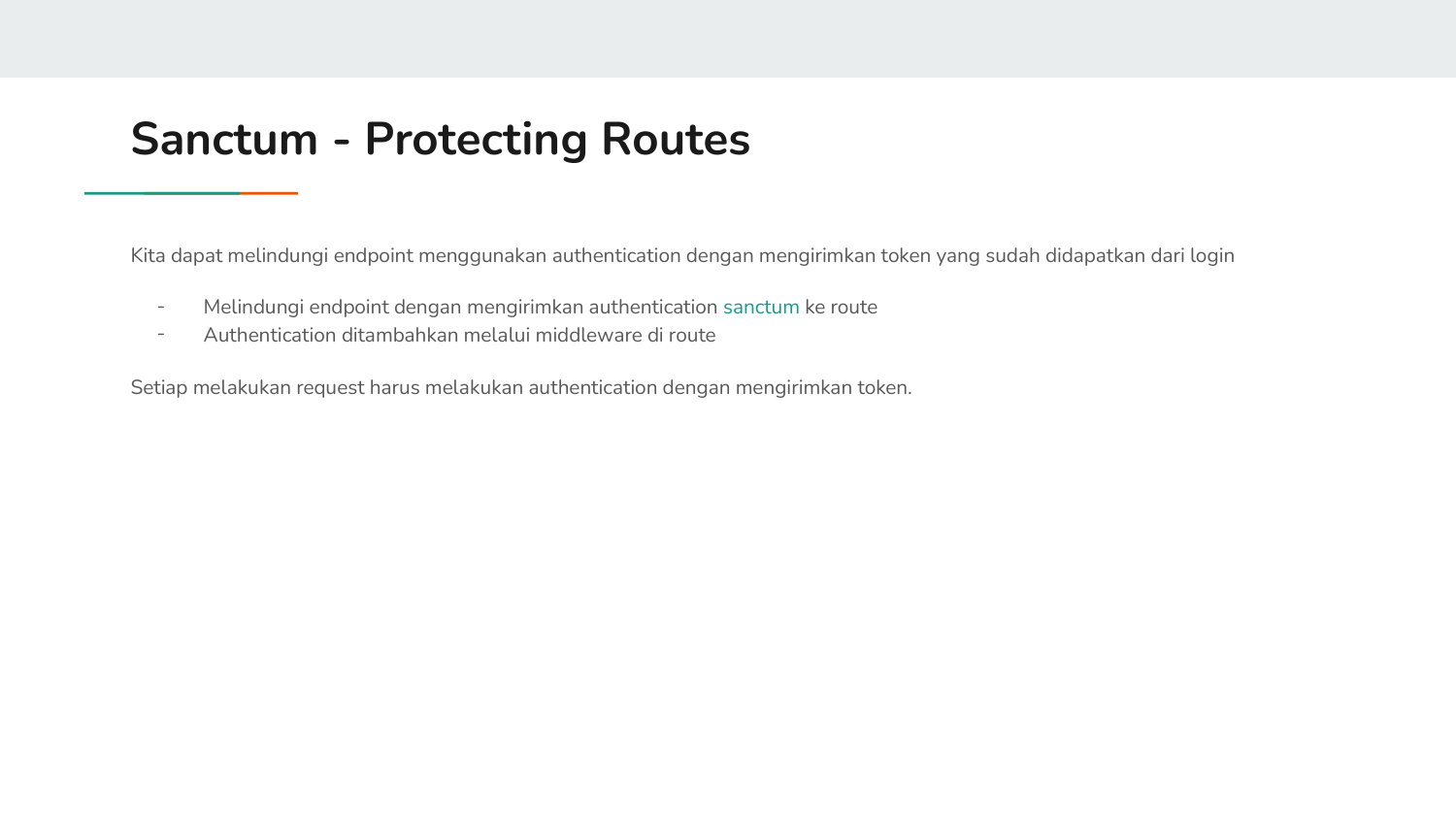

# Sanctum - Protecting Routes
Kita dapat melindungi endpoint menggunakan authentication dengan mengirimkan token yang sudah didapatkan dari login
Melindungi endpoint dengan mengirimkan authentication sanctum ke route
Authentication ditambahkan melalui middleware di route
Setiap melakukan request harus melakukan authentication dengan mengirimkan token.